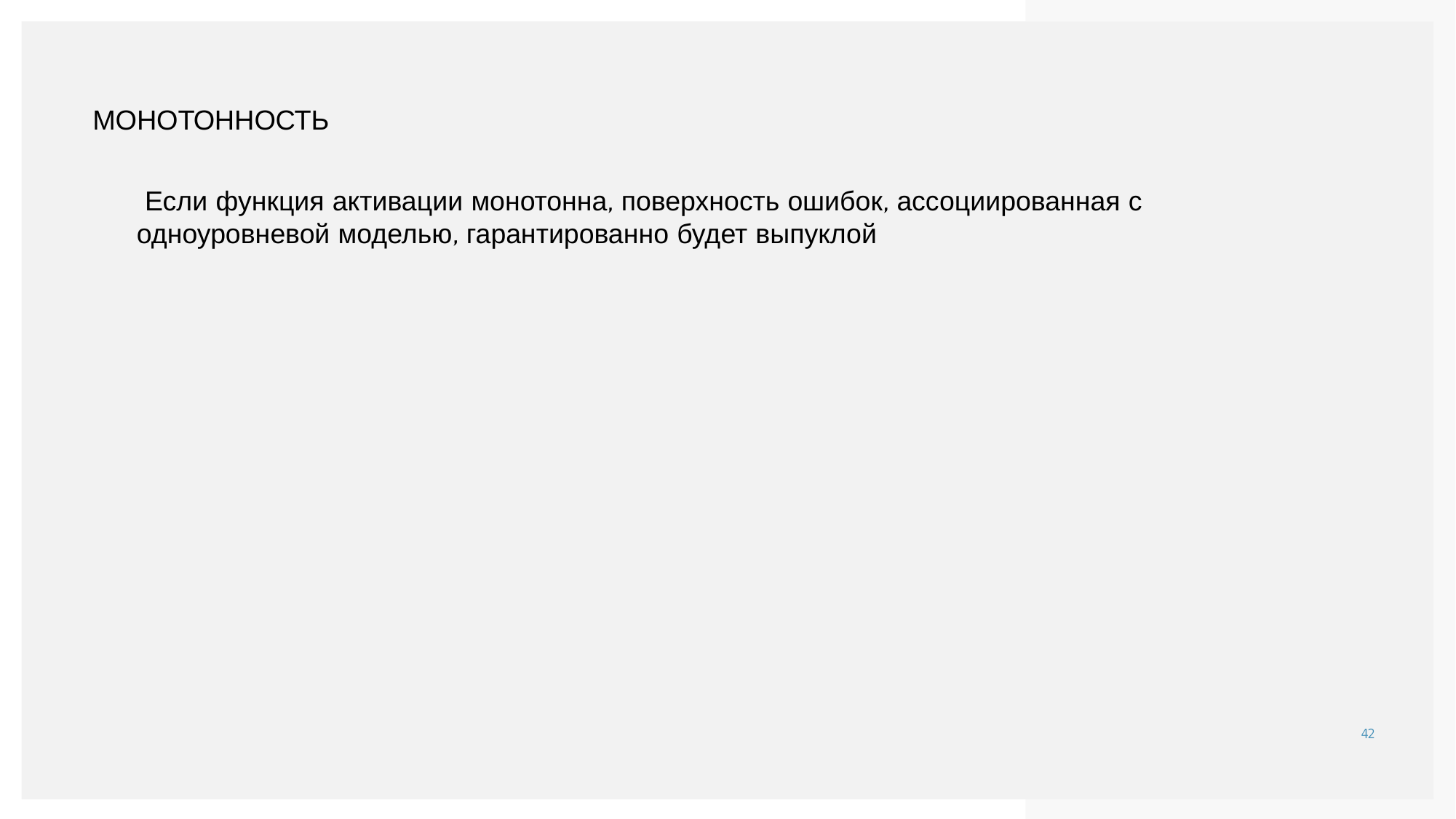

# Монотонность
 Если функция активации монотонна, поверхность ошибок, ассоциированная с одноуровневой моделью, гарантированно будет выпуклой
42